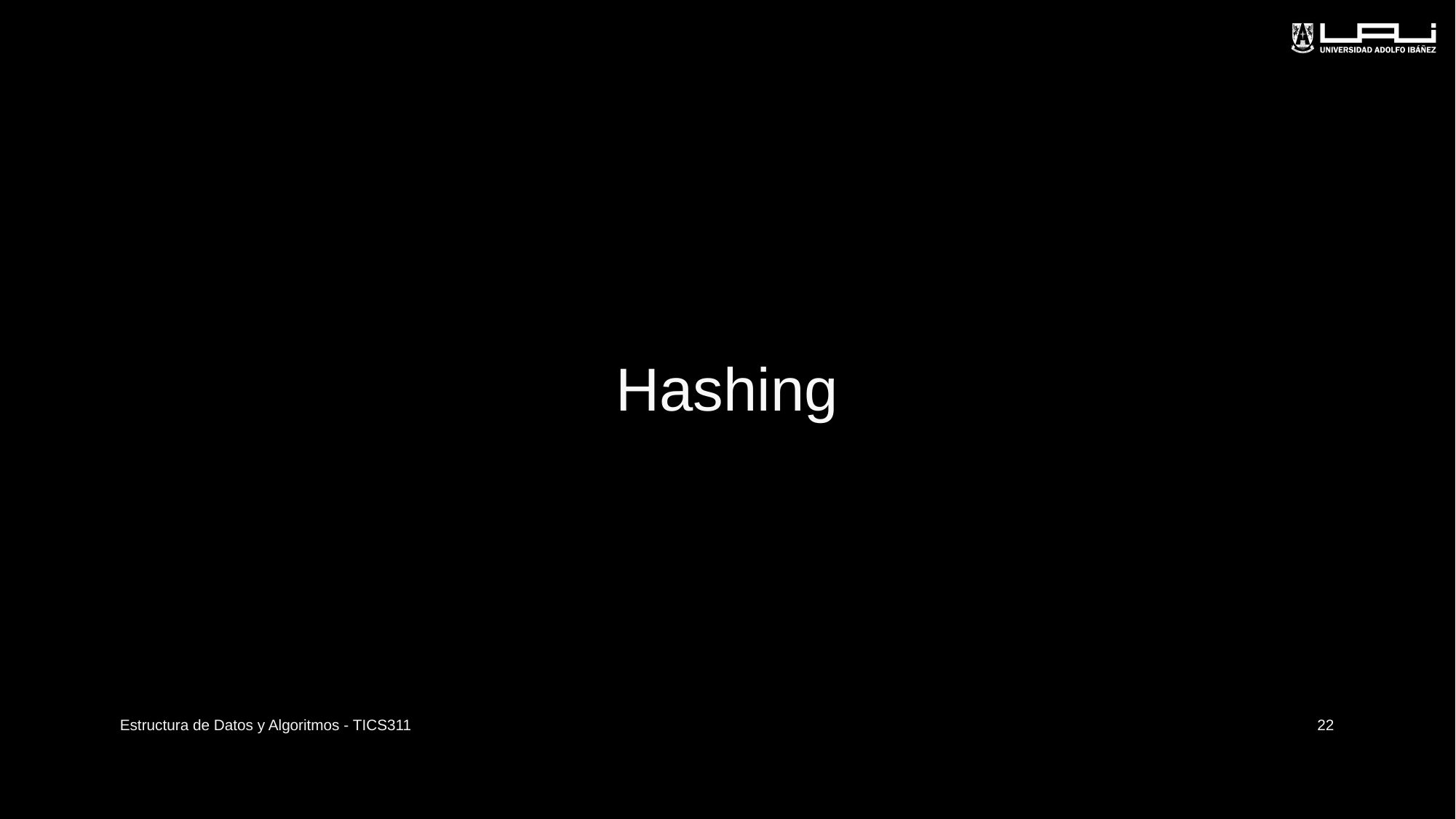

# Hashing

Estructura de Datos y Algoritmos - TICS311
22